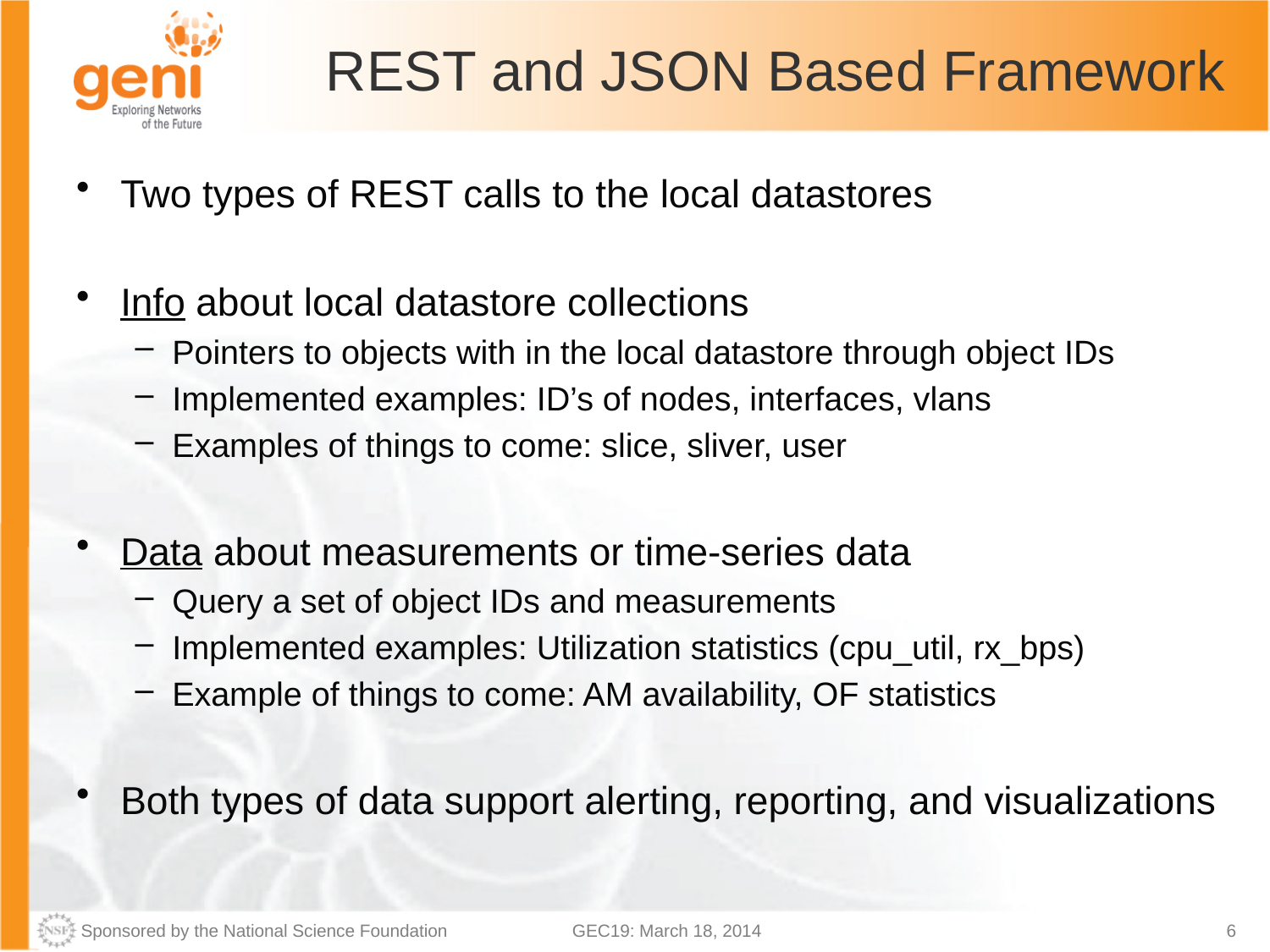

# REST and JSON Based Framework
Two types of REST calls to the local datastores

Info about local datastore collections
Pointers to objects with in the local datastore through object IDs
Implemented examples: ID’s of nodes, interfaces, vlans
Examples of things to come: slice, sliver, user

Data about measurements or time-series data
Query a set of object IDs and measurements
Implemented examples: Utilization statistics (cpu_util, rx_bps)
Example of things to come: AM availability, OF statistics

Both types of data support alerting, reporting, and visualizations